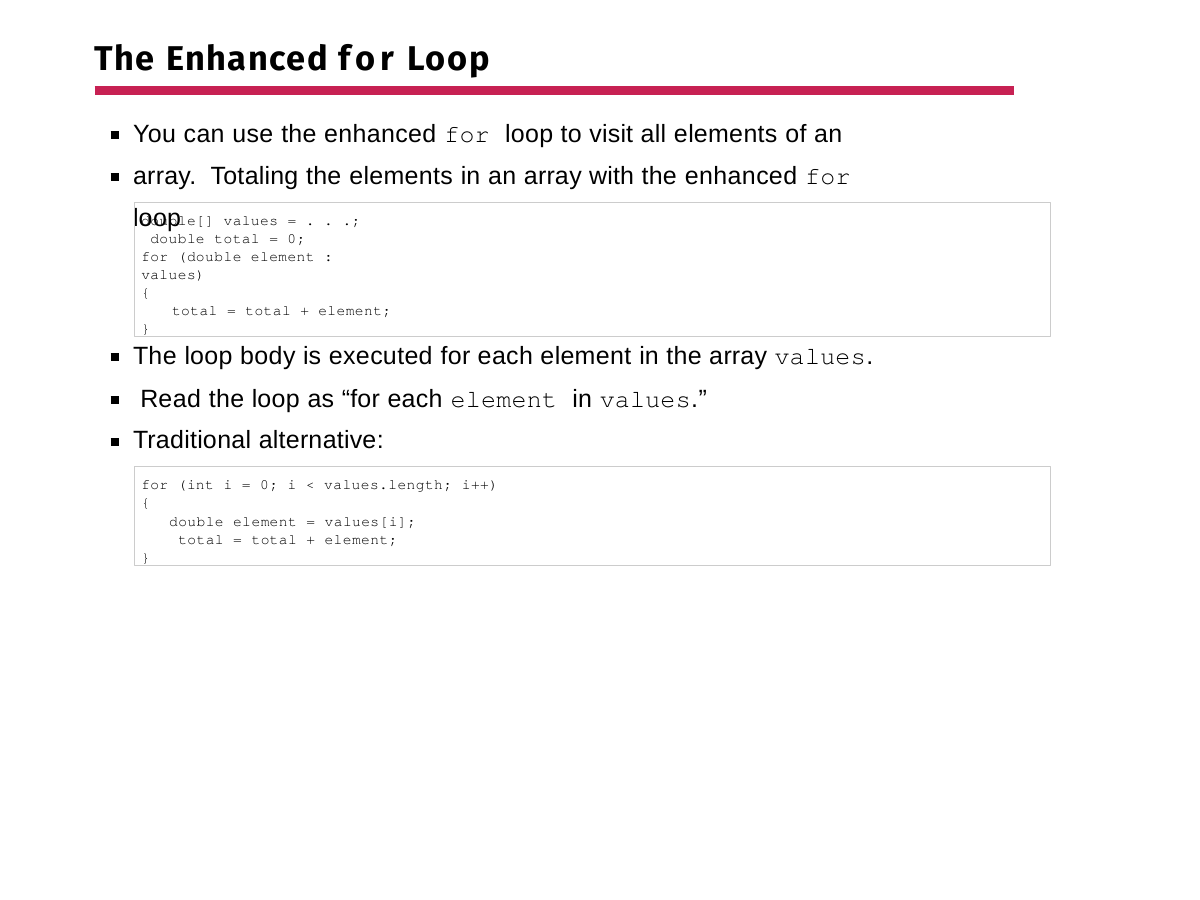

# The Enhanced for Loop
You can use the enhanced for loop to visit all elements of an array.  Totaling the elements in an array with the enhanced for loop

double[] values = . . .;  double total = 0;
for (double element : values)
{
total = total + element;
}
The loop body is executed for each element in the array values.  Read the loop as “for each element in values.”
Traditional alternative:

for (int i = 0; i < values.length; i++)
{
double element = values[i];  total = total + element;
}